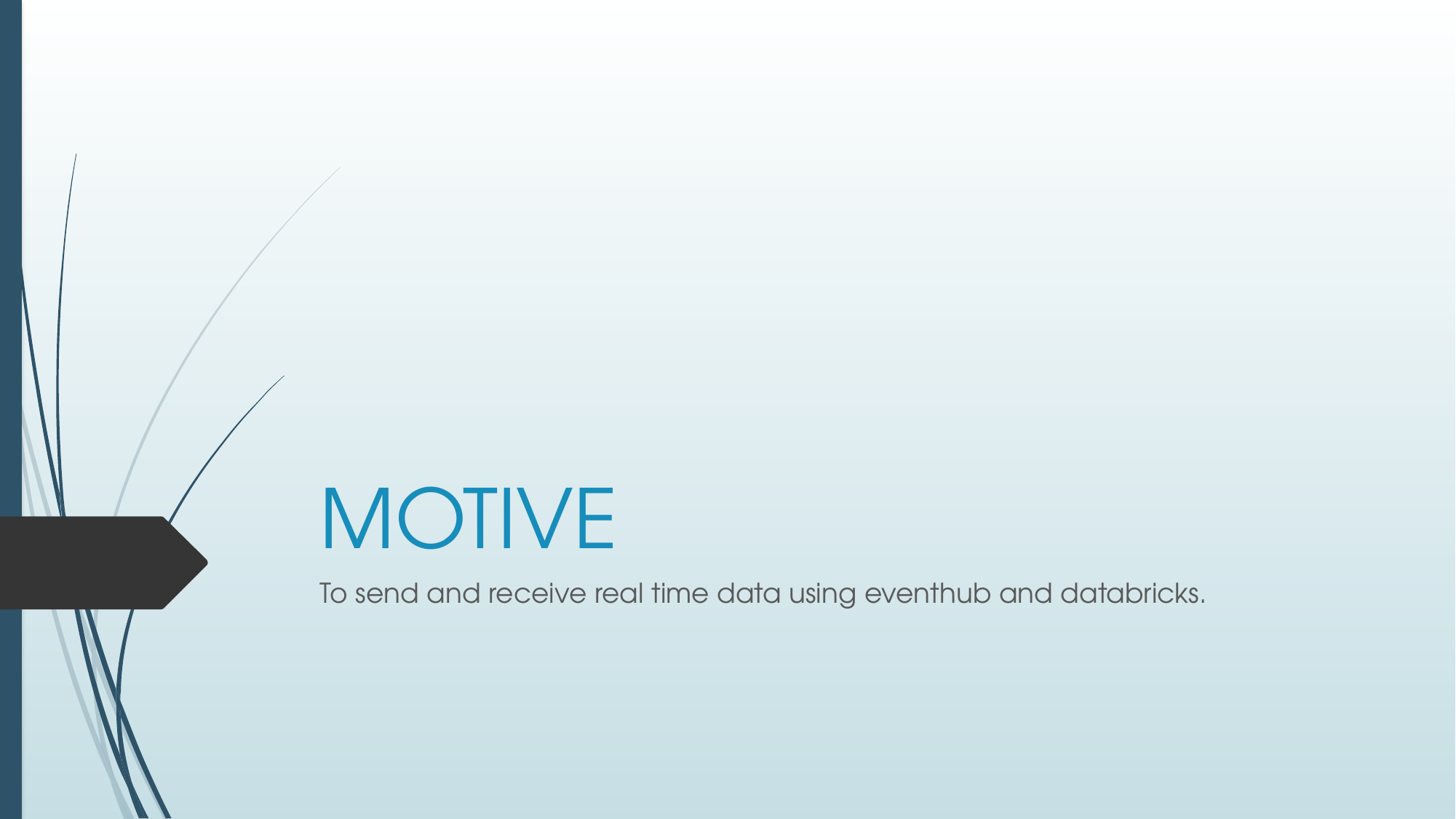

# MOTIVE
To send and receive real time data using eventhub and databricks.